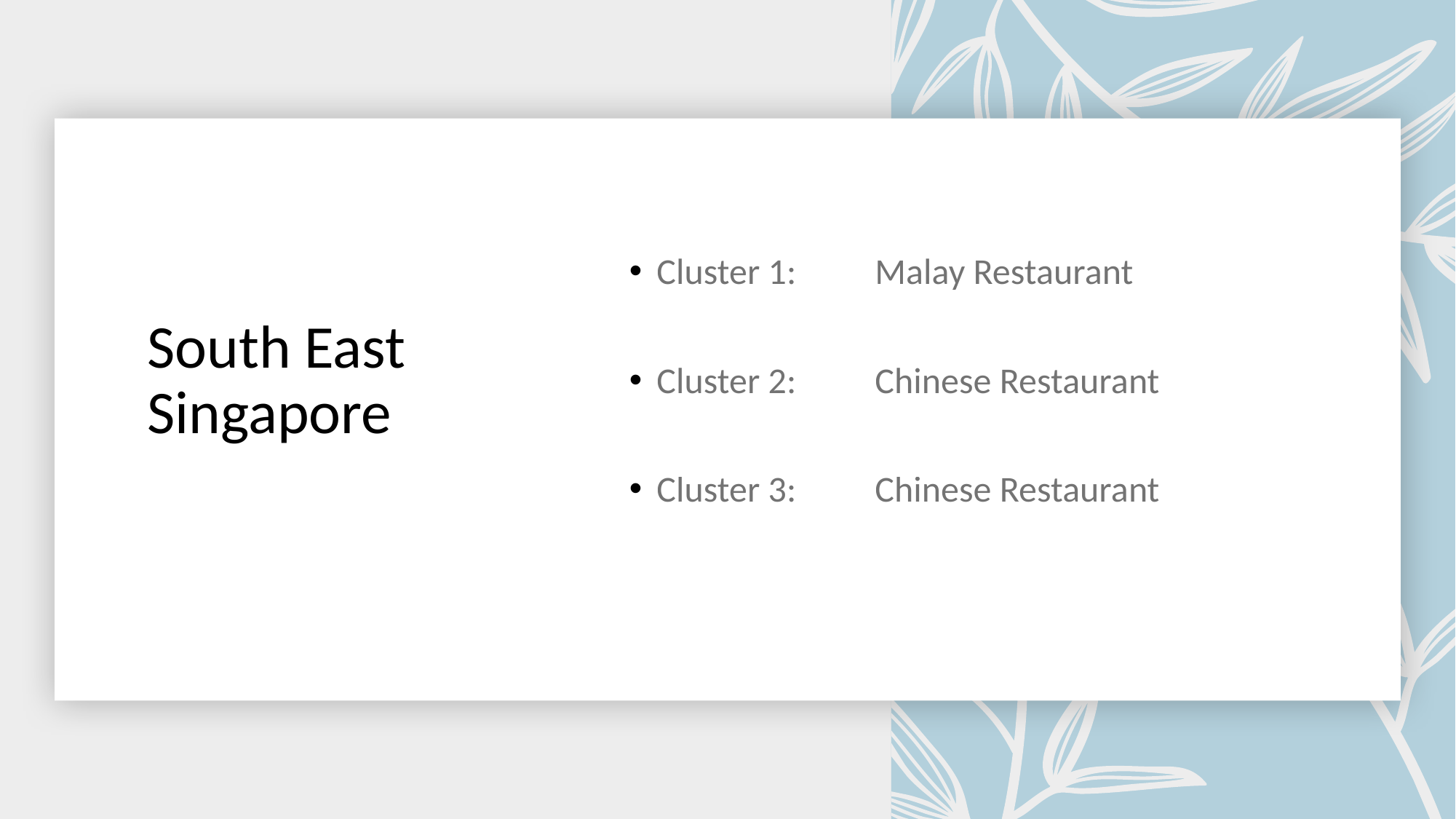

Cluster 1:	Malay Restaurant

Cluster 2:	Chinese Restaurant

Cluster 3:	Chinese Restaurant
# South East Singapore